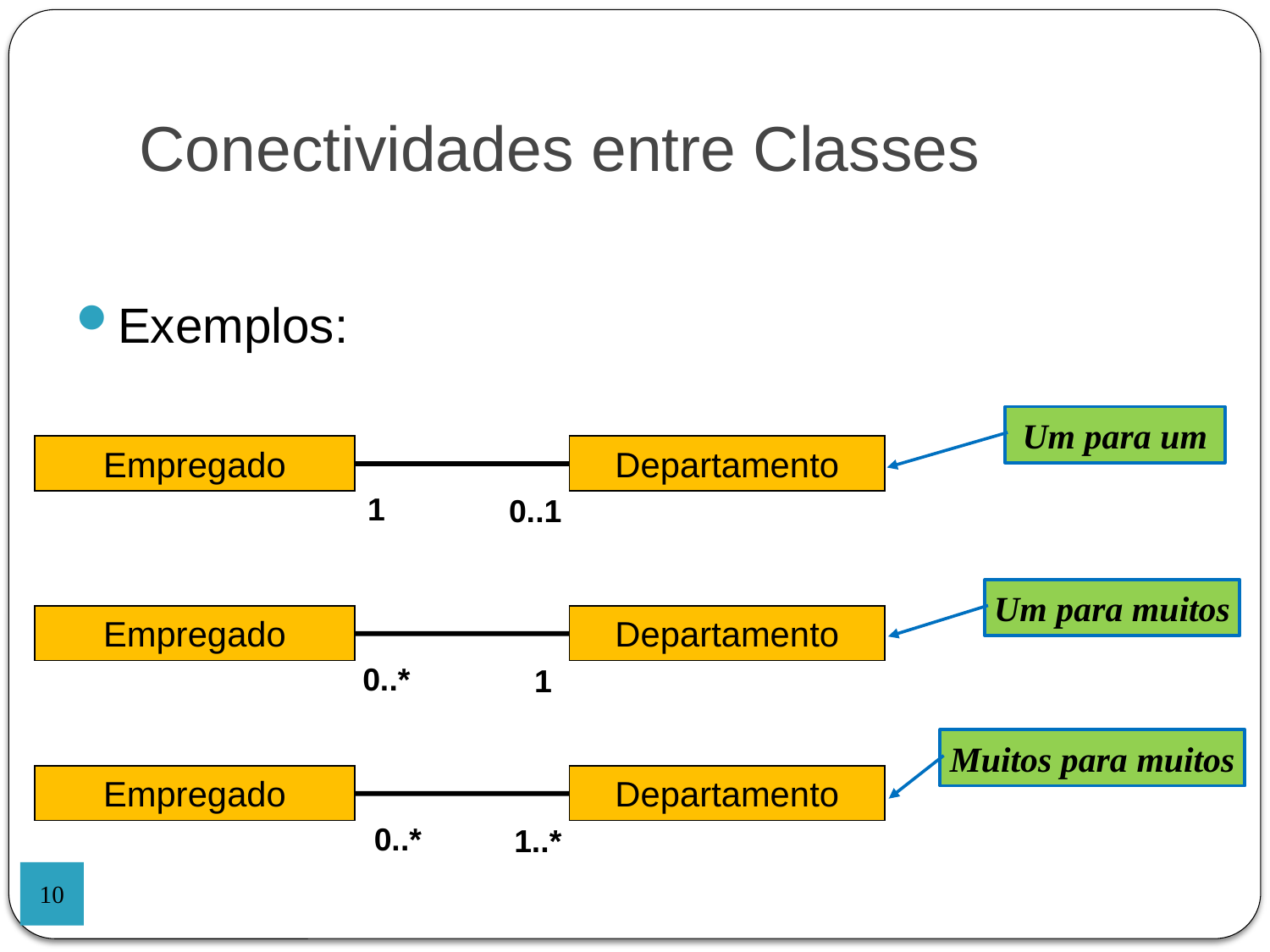

Conectividades entre Classes

Exemplos:

Um para um
Empregado
Departamento

1
0..1
Um para muitos
Empregado
Departamento

0..*
1
Muitos para muitos
Empregado
Departamento

0..*
1..*
10